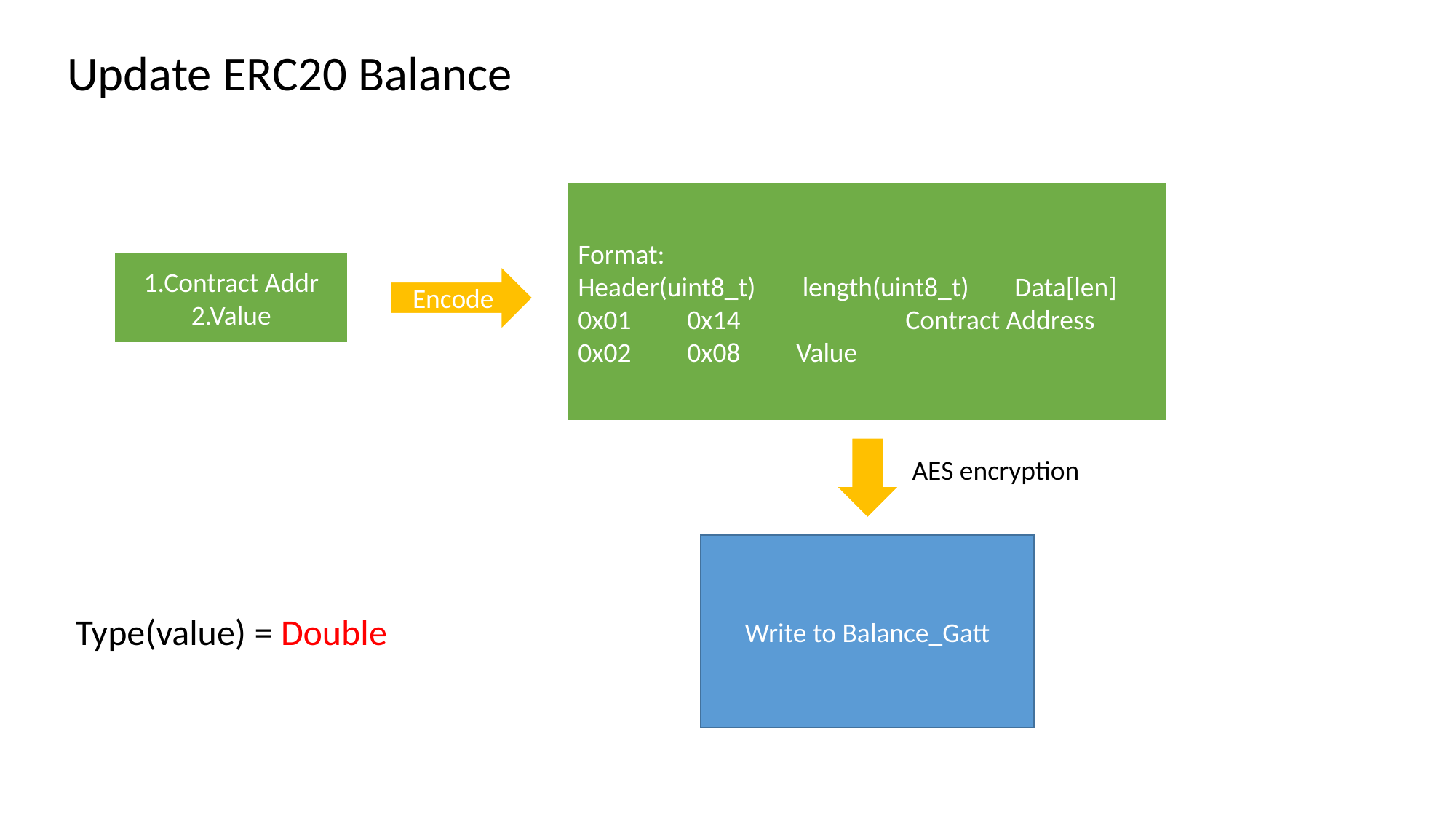

Update ERC20 Balance
Format:
Header(uint8_t)	 length(uint8_t)	Data[len]
0x01	0x14		Contract Address
0x02	0x08	Value
1.Contract Addr
2.Value
Value
Encode

AES encryption
Write to Balance_Gatt
Type(value) = Double